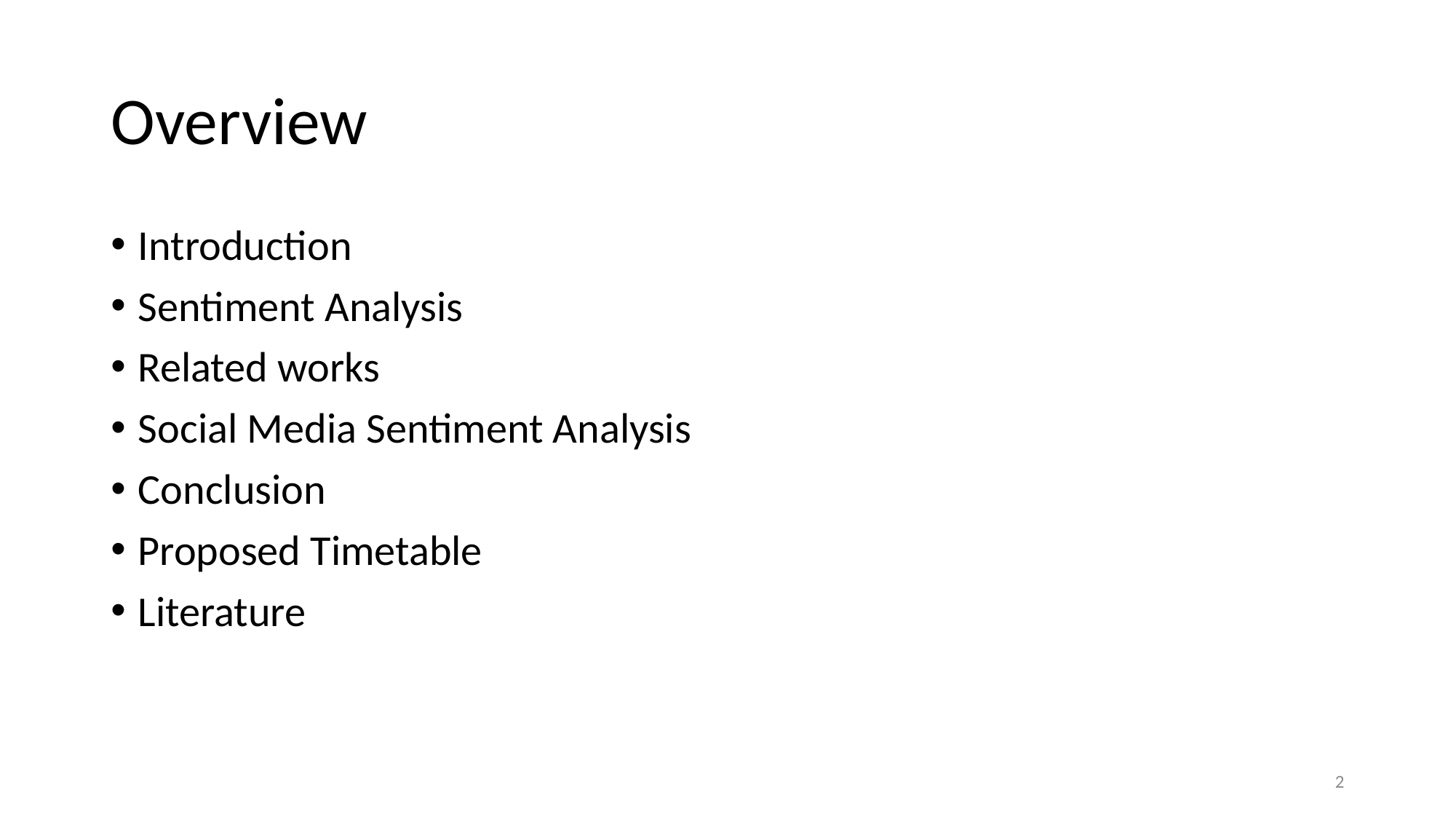

# Overview
Introduction
Sentiment Analysis
Related works
Social Media Sentiment Analysis
Conclusion
Proposed Timetable
Literature

2